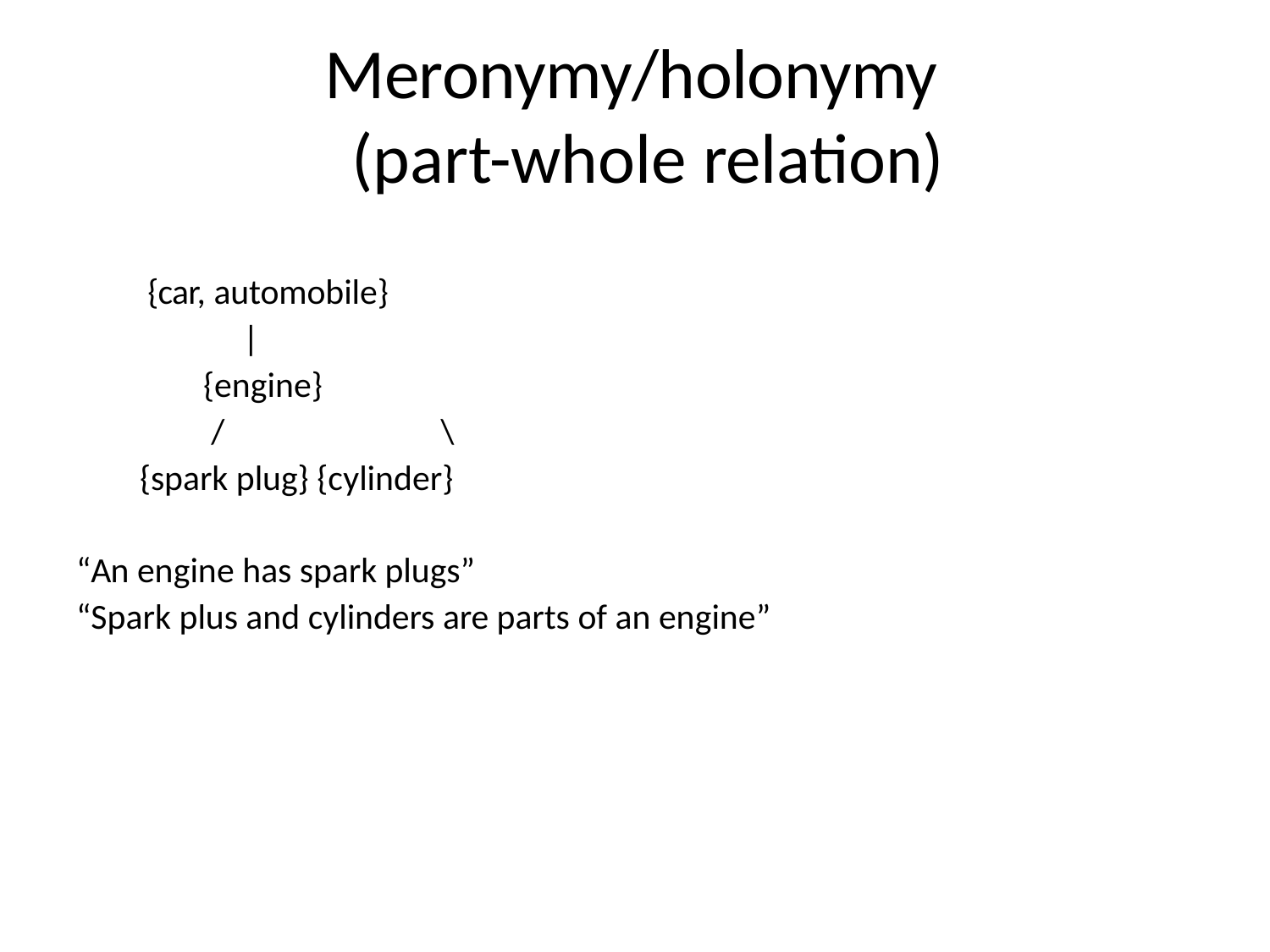

# Meronymy/holonymy  (part-whole relation)
{car, automobile}
|
{engine}
/	\
{spark plug} {cylinder}

“An engine has spark plugs”
“Spark plus and cylinders are parts of an engine”